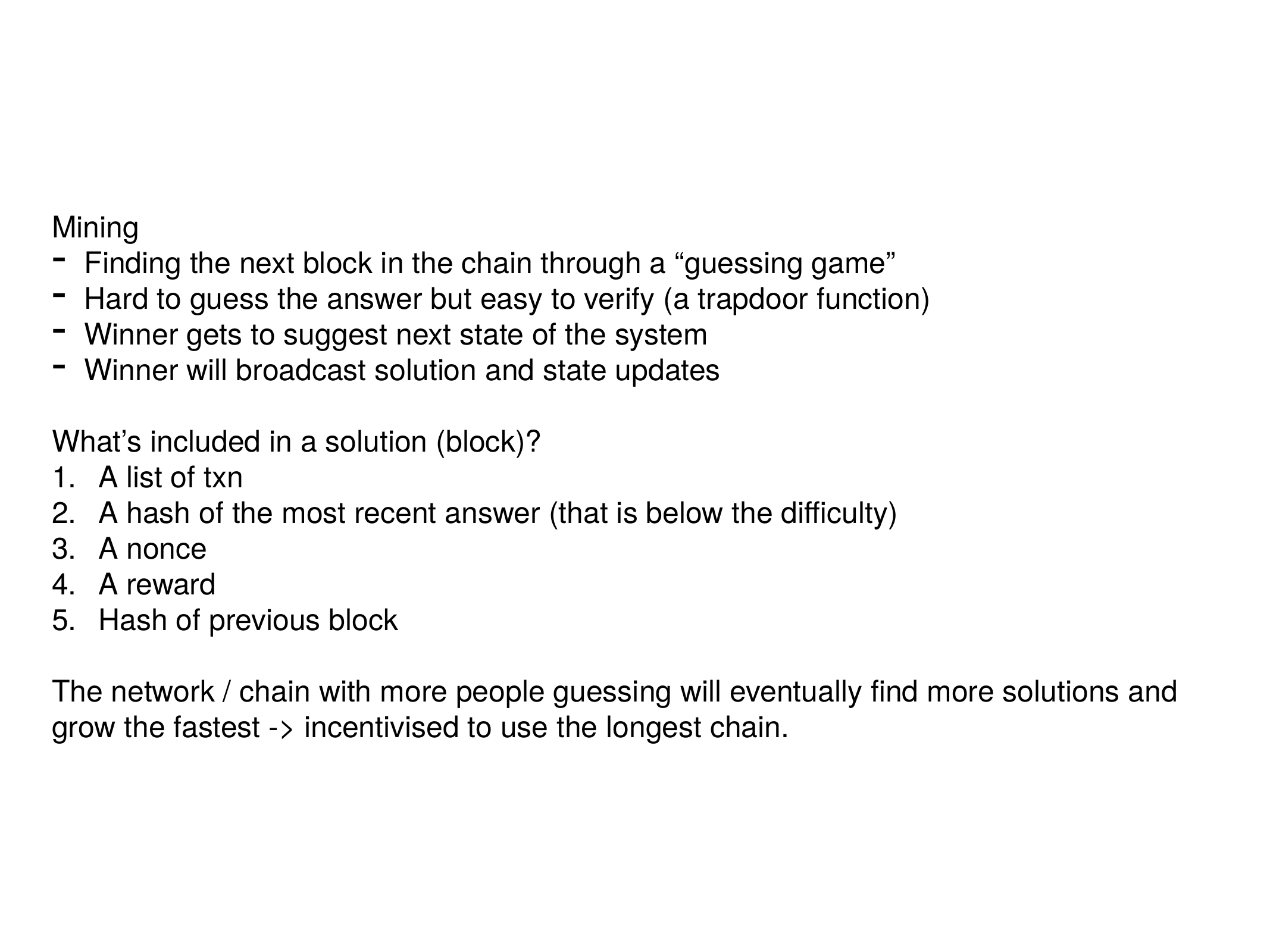

Mining
Finding the next block in the chain through a “guessing game”
Hard to guess the answer but easy to verify (a trapdoor function)
Winner gets to suggest next state of the system
Winner will broadcast solution and state updates

What’s included in a solution (block)?
A list of txn
A hash of the most recent answer (that is below the difficulty)
A nonce
A reward
Hash of previous block

The network / chain with more people guessing will eventually find more solutions and grow the fastest -> incentivised to use the longest chain.